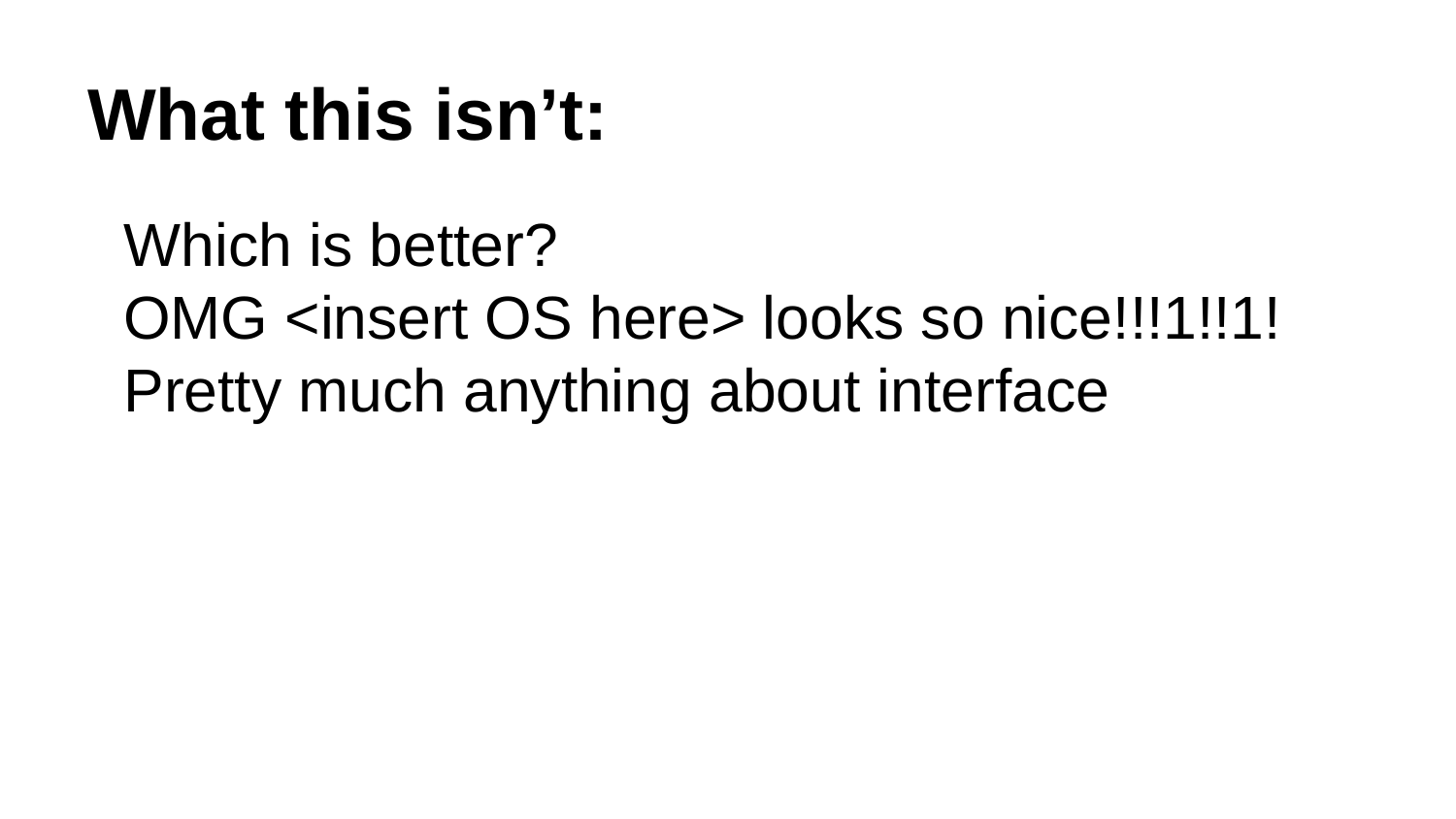

# What this isn’t:
Which is better?
OMG <insert OS here> looks so nice!!!1!!1!
Pretty much anything about interface